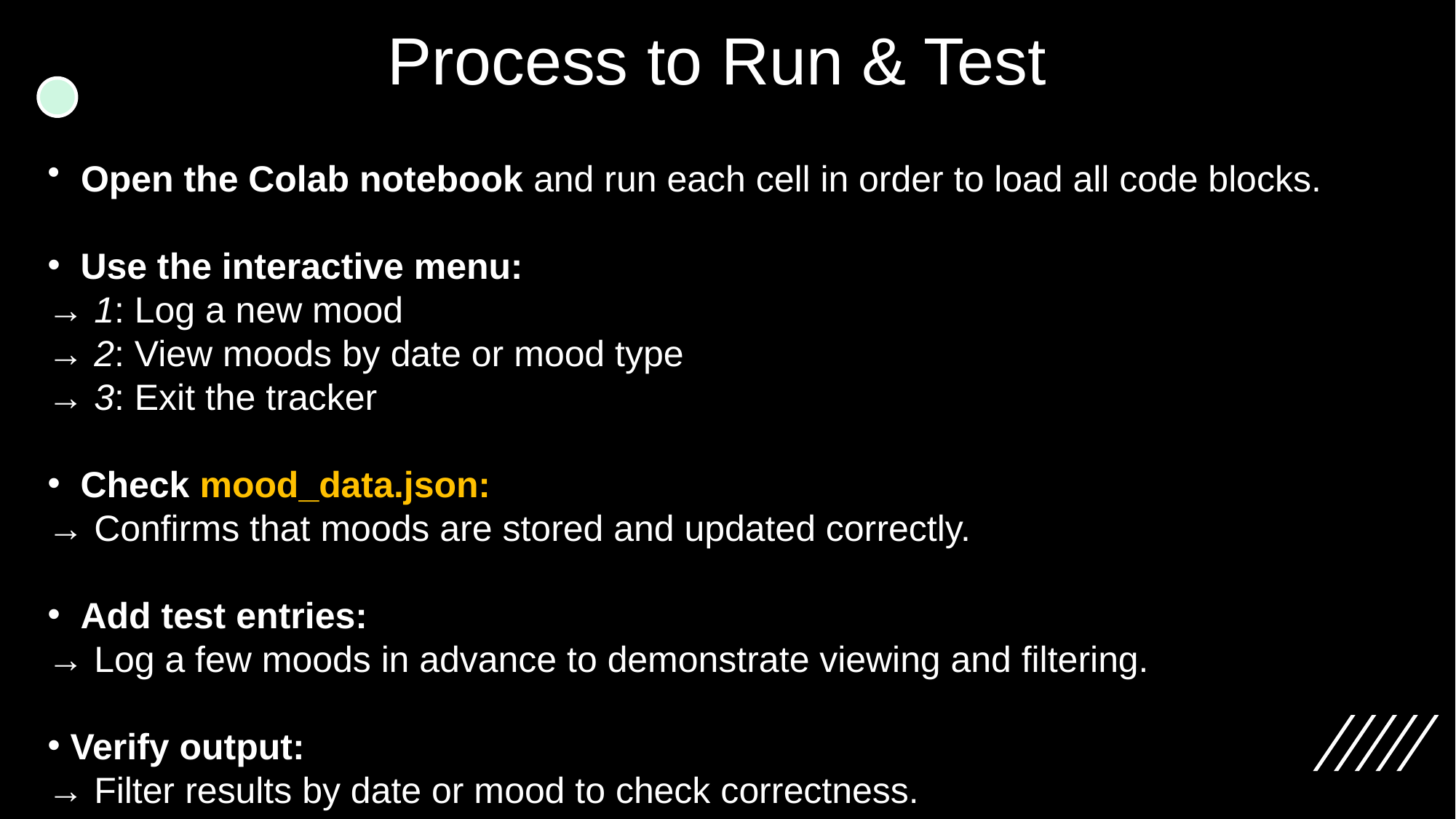

# Process to Run & Test
  Open the Colab notebook and run each cell in order to load all code blocks.

  Use the interactive menu:
→ 1: Log a new mood
→ 2: View moods by date or mood type
→ 3: Exit the tracker

  Check mood_data.json:
→ Confirms that moods are stored and updated correctly.

  Add test entries:
→ Log a few moods in advance to demonstrate viewing and filtering.

 Verify output:
→ Filter results by date or mood to check correctness.